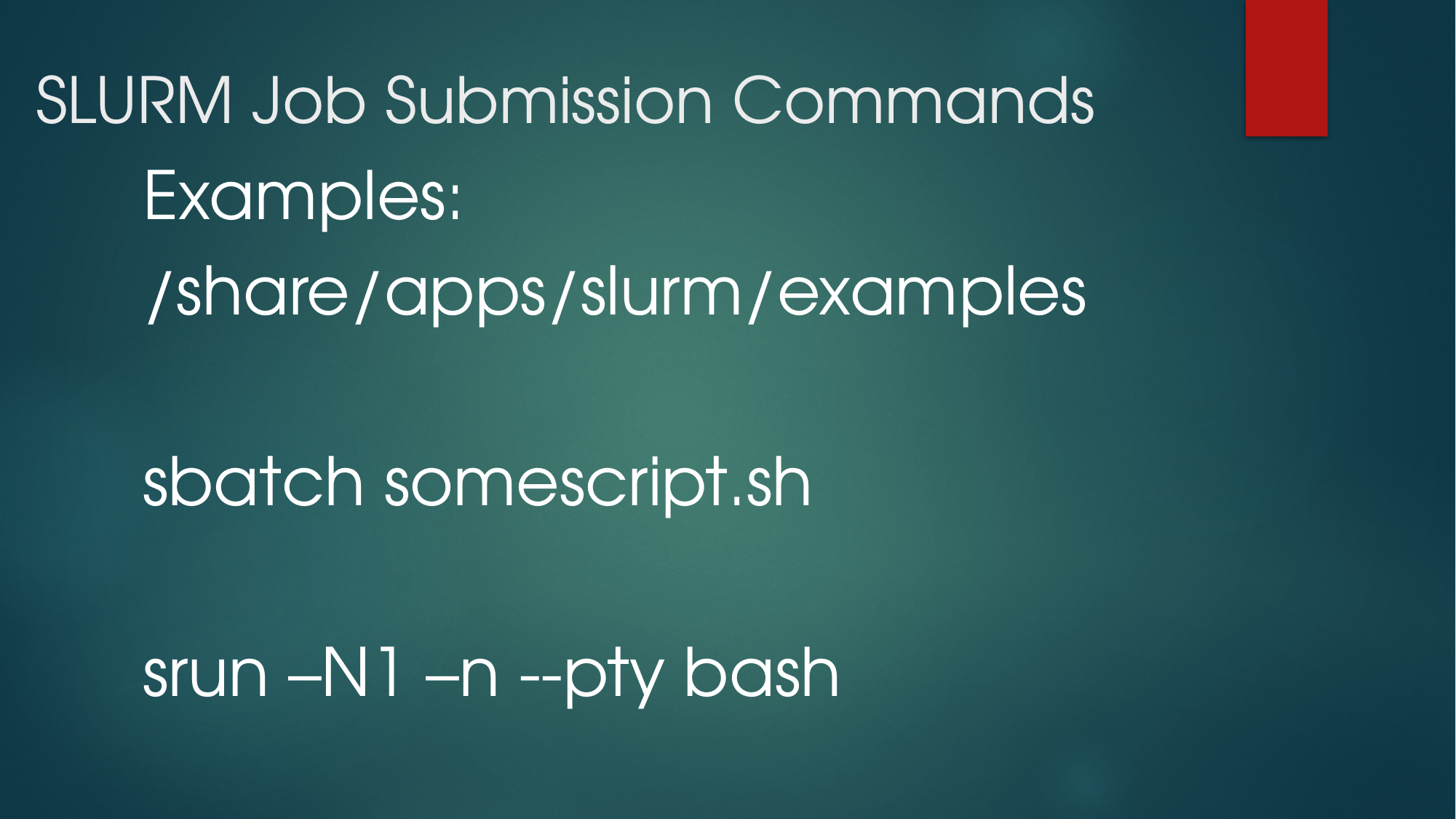

# SLURM Job Submission Commands
Examples:
/share/apps/slurm/examples

sbatch somescript.sh

srun –N1 –n --pty bash